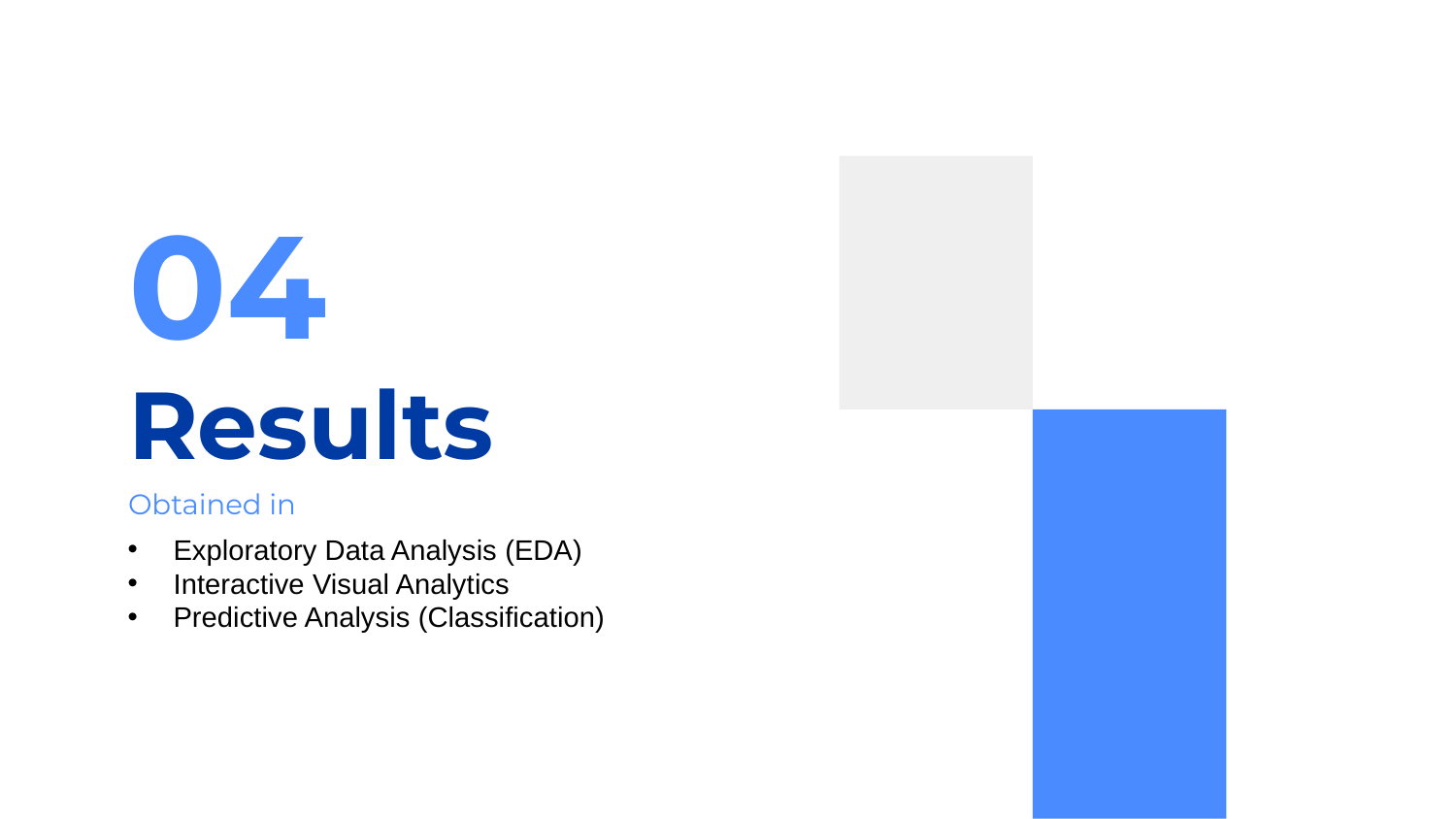

04
# Results
Obtained in
Exploratory Data Analysis (EDA)
Interactive Visual Analytics
Predictive Analysis (Classification)